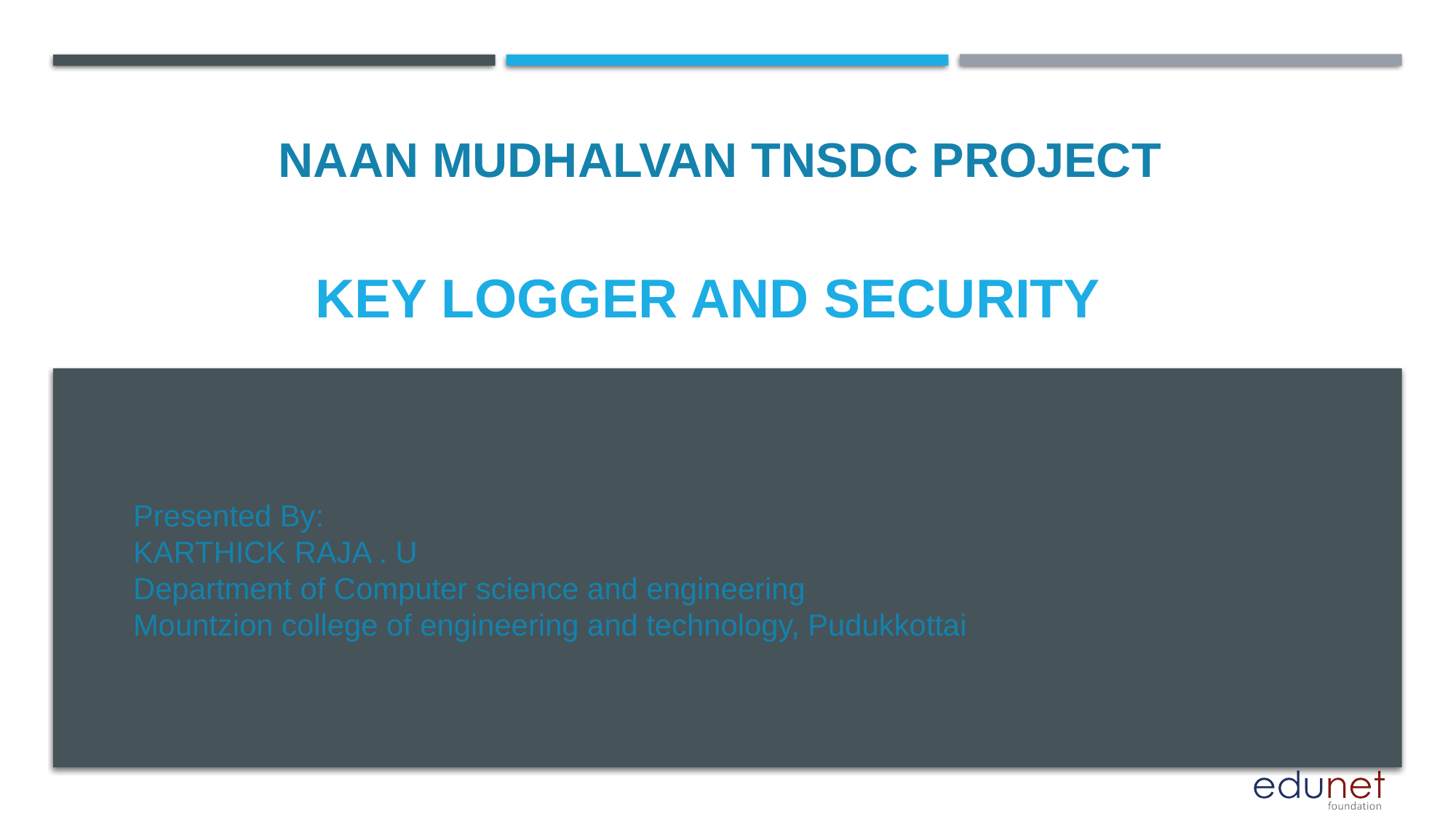

NAAN MUDHALVAN TNSDC PROJECT
# KEY LOGGER AND SECURITY
Presented By:
KARTHICK RAJA . U
Department of Computer science and engineering
Mountzion college of engineering and technology, Pudukkottai